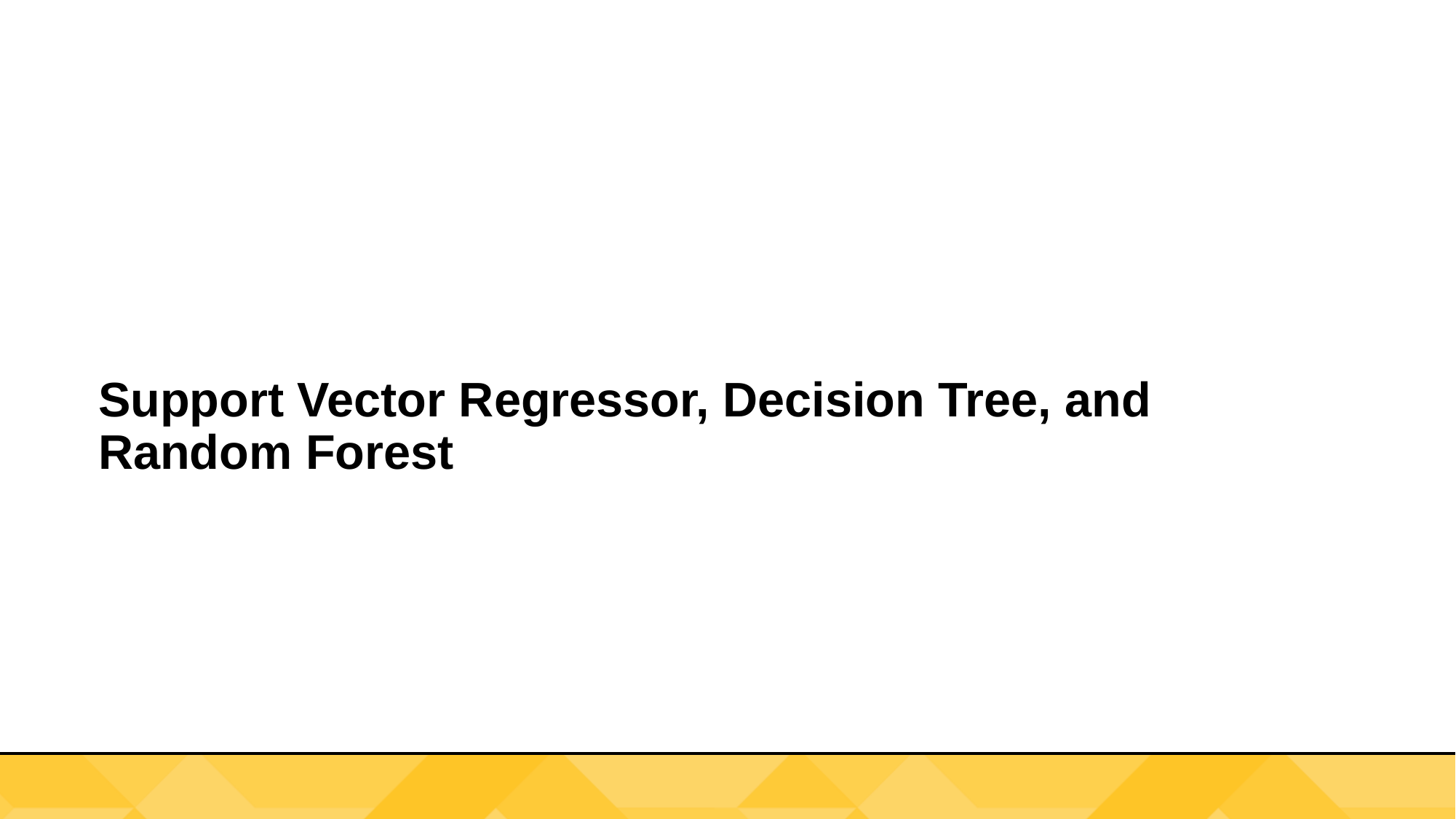

# Support Vector Regressor, Decision Tree, and Random Forest